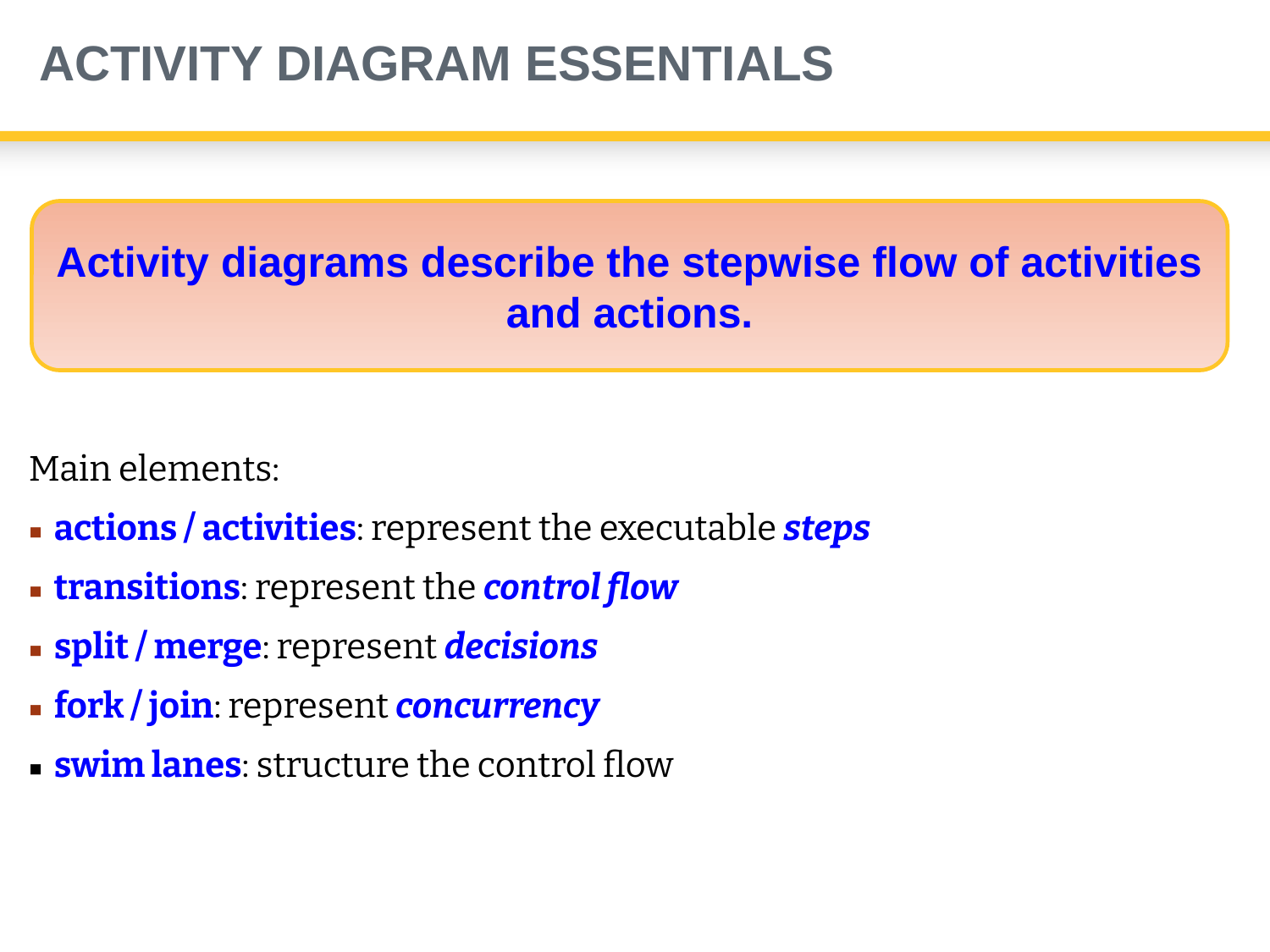

# ACTIVITY DIAGRAM ESSENTIALS
Activity diagrams describe the stepwise flow of activities and actions.

Main elements:
actions / activities: represent the executable steps
transitions: represent the control flow
split / merge: represent decisions
fork / join: represent concurrency
swim lanes: structure the control flow